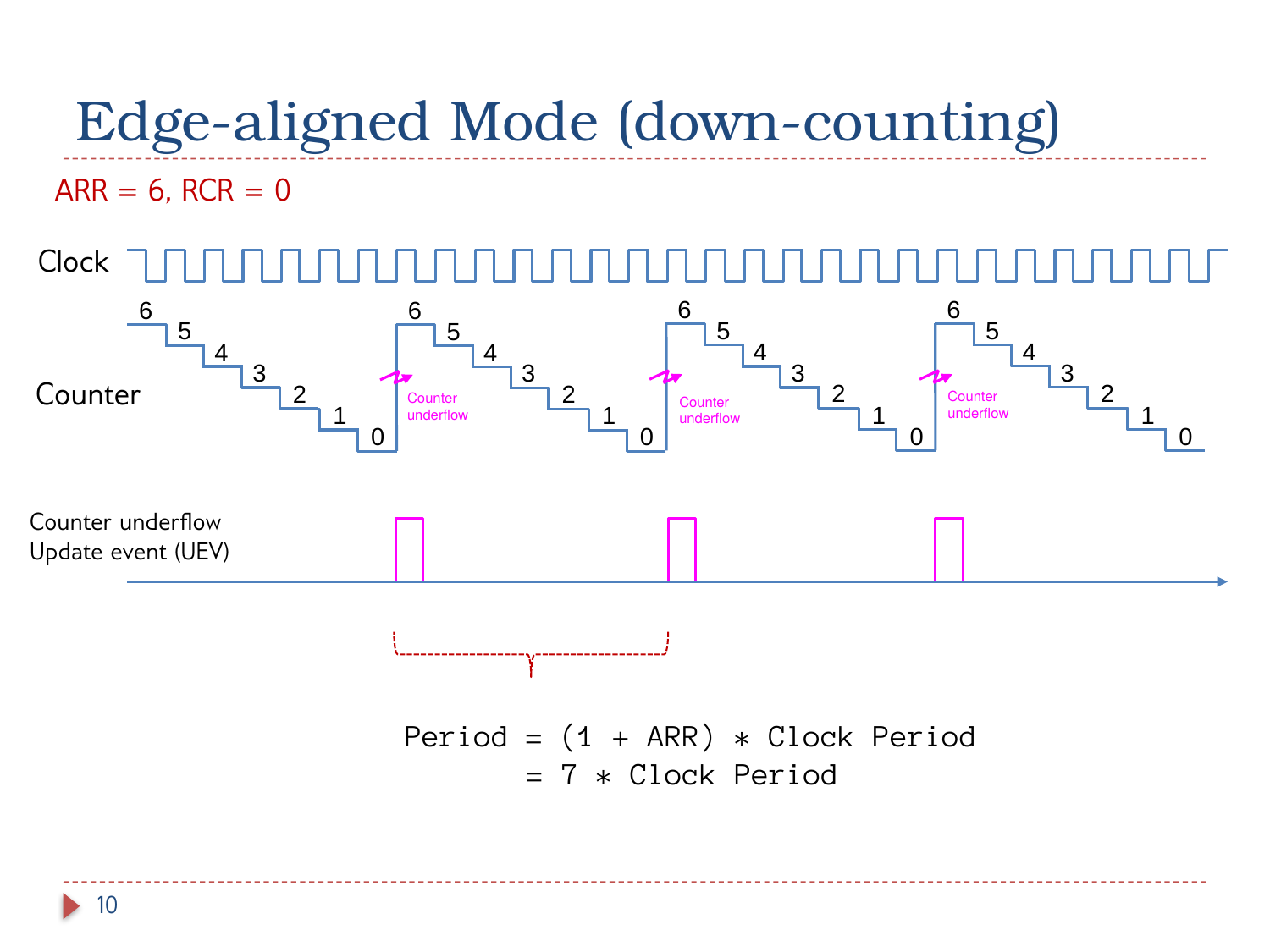

# Edge-aligned Mode (down-counting)
ARR = 6, RCR = 0
Clock
6
5
4
3
2
1
0
6
5
4
3
2
1
0
6
5
4
3
2
1
0
6
5
4
3
2
1
0
Counter underflow
Counter underflow
Counter underflow

Counter
Counter underflow
Update event (UEV)

Period = (1 + ARR) * Clock Period
       = 7 * Clock Period
10